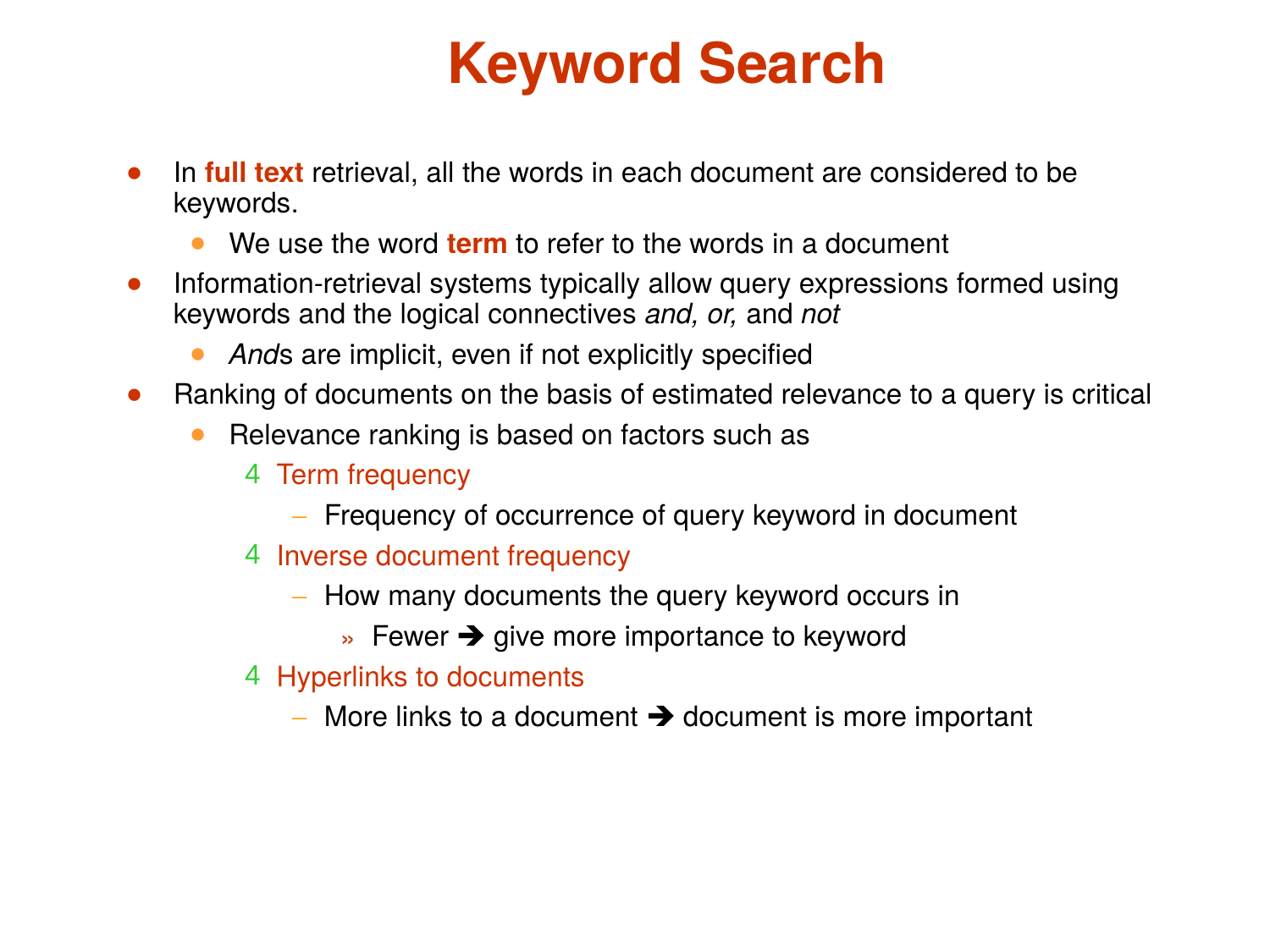

# Keyword Search
In full text retrieval, all the words in each document are considered to be keywords.
We use the word term to refer to the words in a document
Information-retrieval systems typically allow query expressions formed using keywords and the logical connectives and, or, and not
Ands are implicit, even if not explicitly specified
Ranking of documents on the basis of estimated relevance to a query is critical
Relevance ranking is based on factors such as
Term frequency
Frequency of occurrence of query keyword in document
Inverse document frequency
How many documents the query keyword occurs in
Fewer 🡺 give more importance to keyword
Hyperlinks to documents
More links to a document 🡺 document is more important